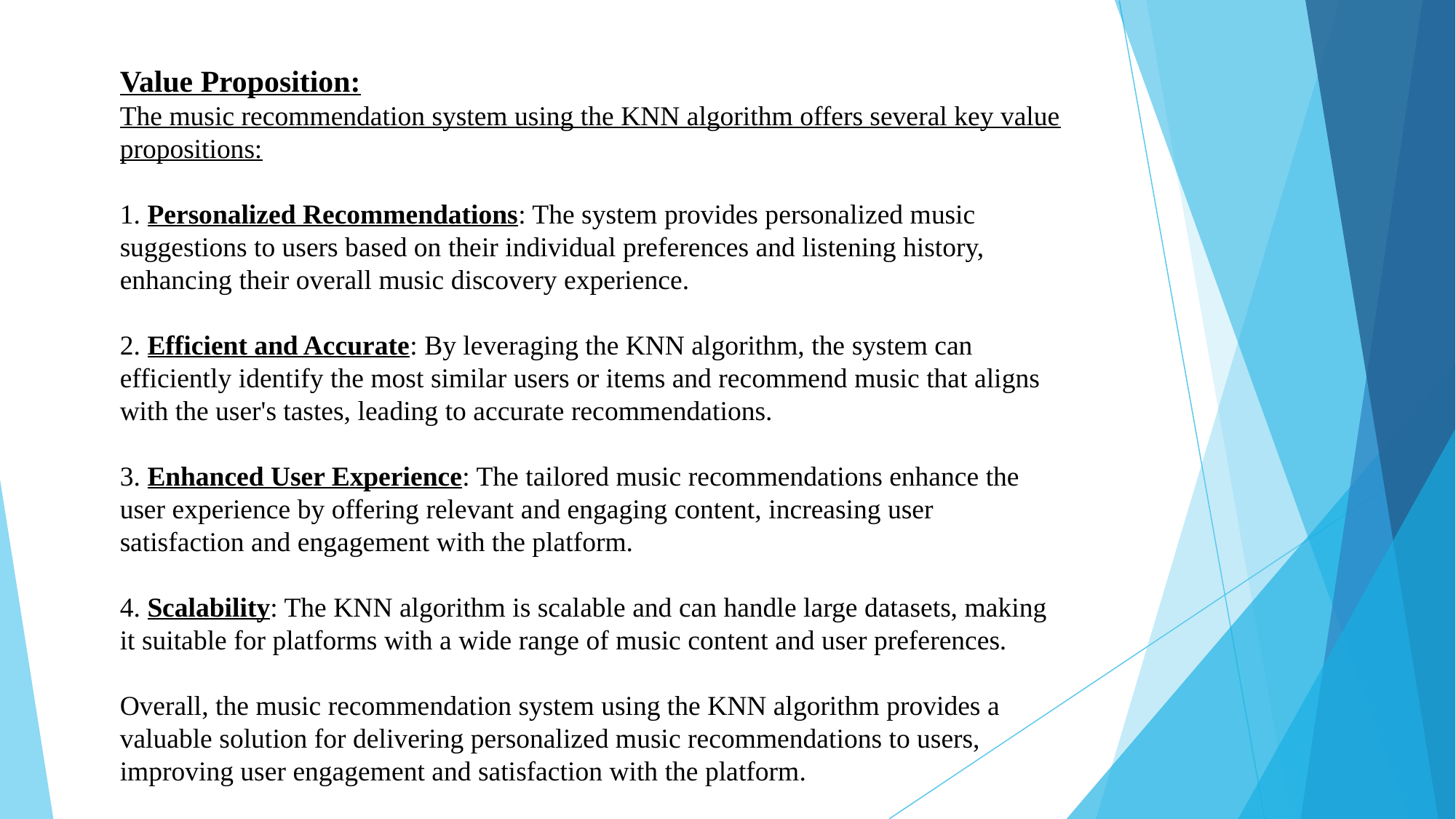

Value Proposition:
The music recommendation system using the KNN algorithm offers several key value propositions:
1. Personalized Recommendations: The system provides personalized music suggestions to users based on their individual preferences and listening history, enhancing their overall music discovery experience.
2. Efficient and Accurate: By leveraging the KNN algorithm, the system can efficiently identify the most similar users or items and recommend music that aligns with the user's tastes, leading to accurate recommendations.
3. Enhanced User Experience: The tailored music recommendations enhance the user experience by offering relevant and engaging content, increasing user satisfaction and engagement with the platform.
4. Scalability: The KNN algorithm is scalable and can handle large datasets, making it suitable for platforms with a wide range of music content and user preferences.
Overall, the music recommendation system using the KNN algorithm provides a valuable solution for delivering personalized music recommendations to users, improving user engagement and satisfaction with the platform.